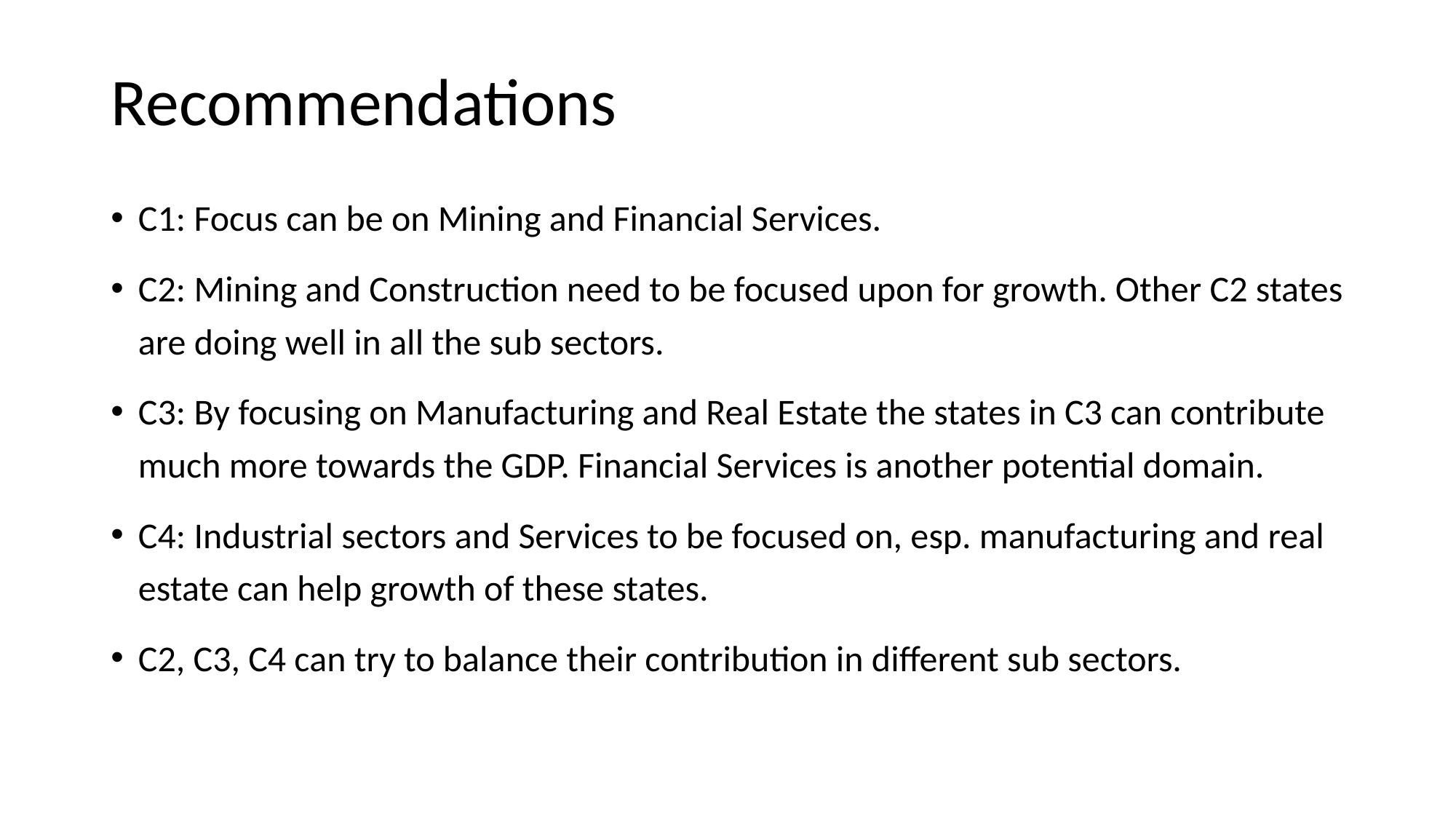

# Recommendations
C1: Focus can be on Mining and Financial Services.
C2: Mining and Construction need to be focused upon for growth. Other C2 states are doing well in all the sub sectors.
C3: By focusing on Manufacturing and Real Estate the states in C3 can contribute much more towards the GDP. Financial Services is another potential domain.
C4: Industrial sectors and Services to be focused on, esp. manufacturing and real estate can help growth of these states.
C2, C3, C4 can try to balance their contribution in different sub sectors.